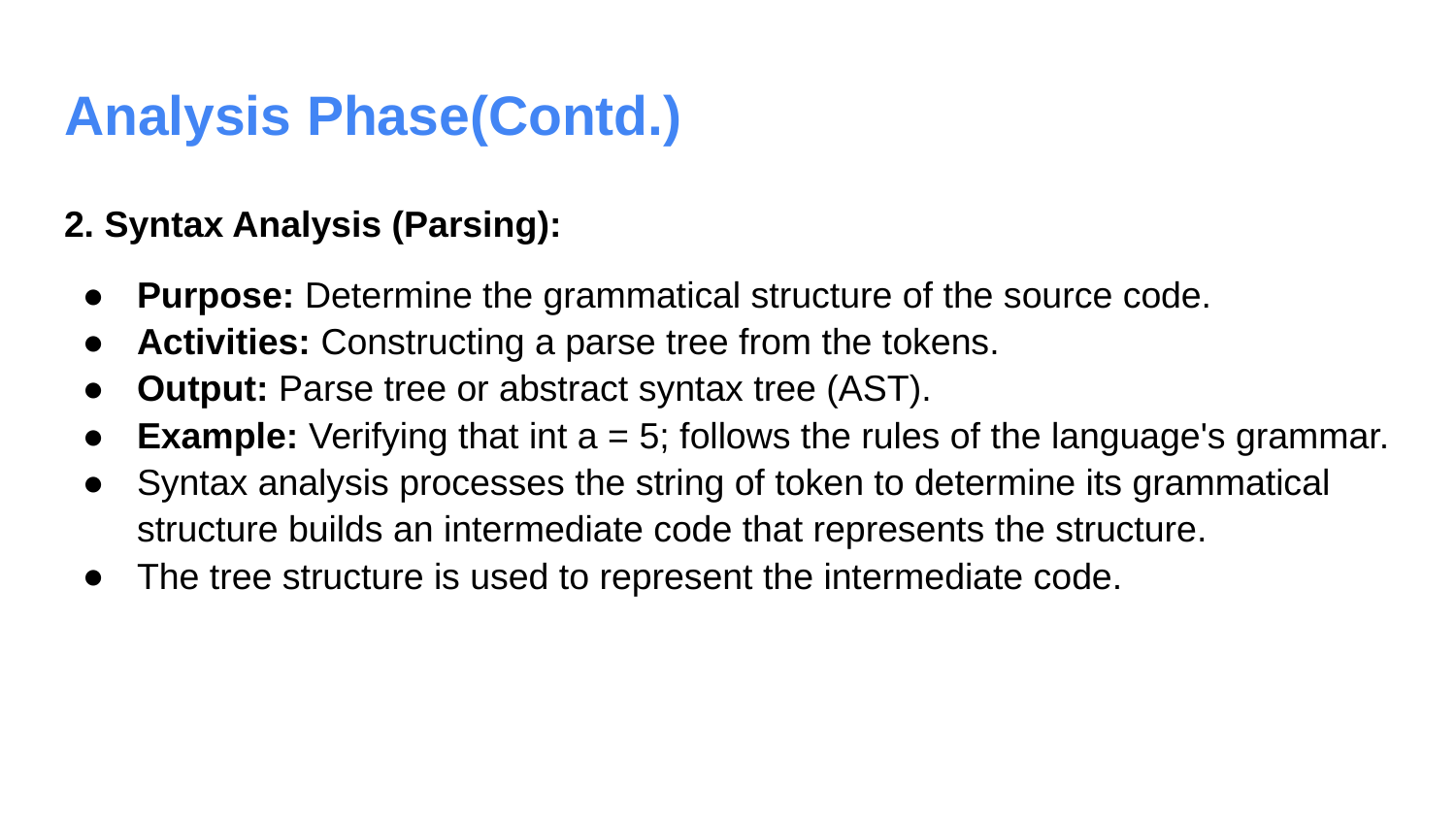

# Analysis Phase(Contd.)

2. Syntax Analysis (Parsing):
Purpose: Determine the grammatical structure of the source code.
Activities: Constructing a parse tree from the tokens.
Output: Parse tree or abstract syntax tree (AST).
Example: Verifying that int a = 5; follows the rules of the language's grammar.
Syntax analysis processes the string of token to determine its grammatical structure builds an intermediate code that represents the structure.
The tree structure is used to represent the intermediate code.